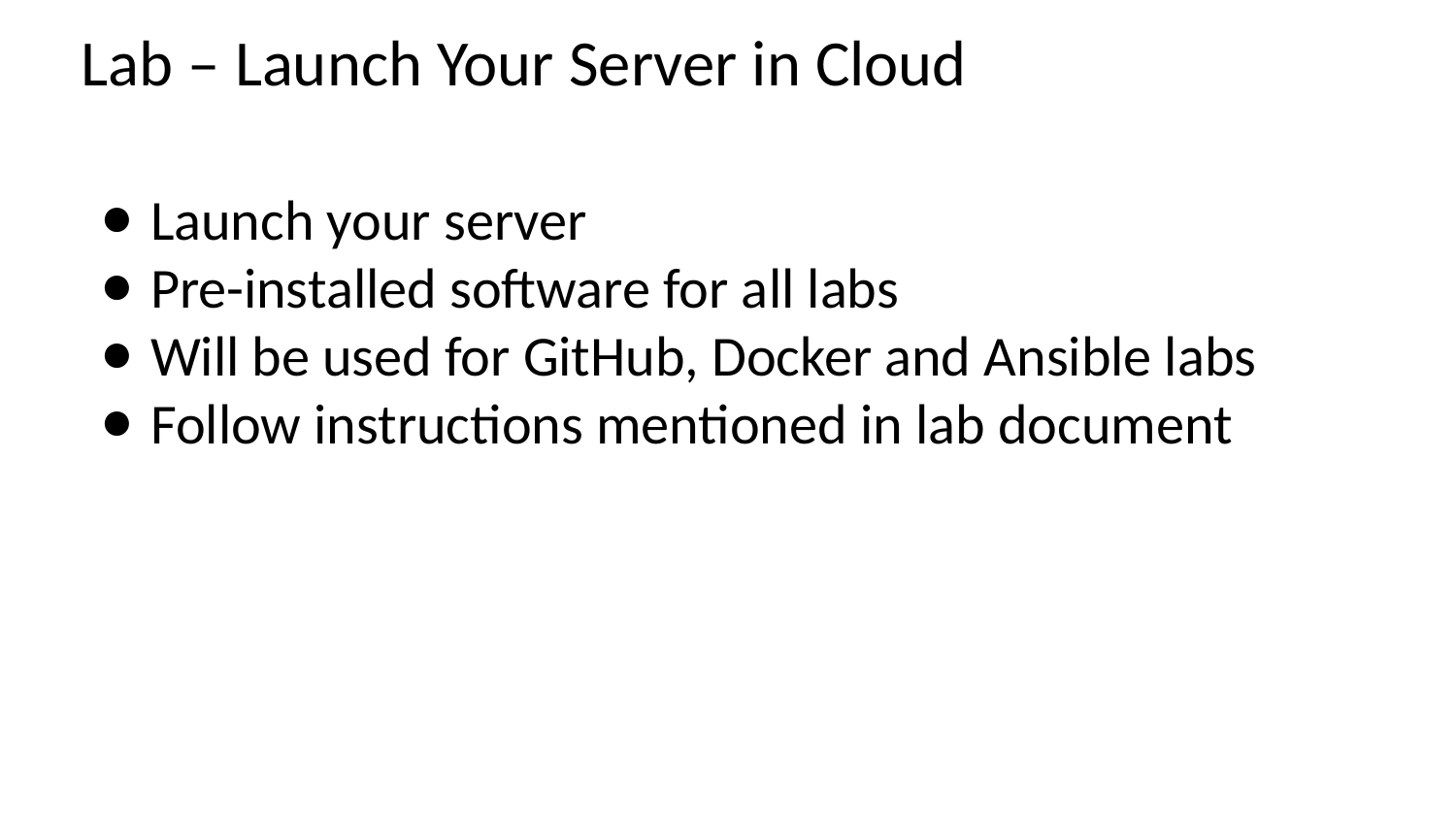

# Lab – Launch Your Server in Cloud
Launch your server
Pre-installed software for all labs
Will be used for GitHub, Docker and Ansible labs
Follow instructions mentioned in lab document